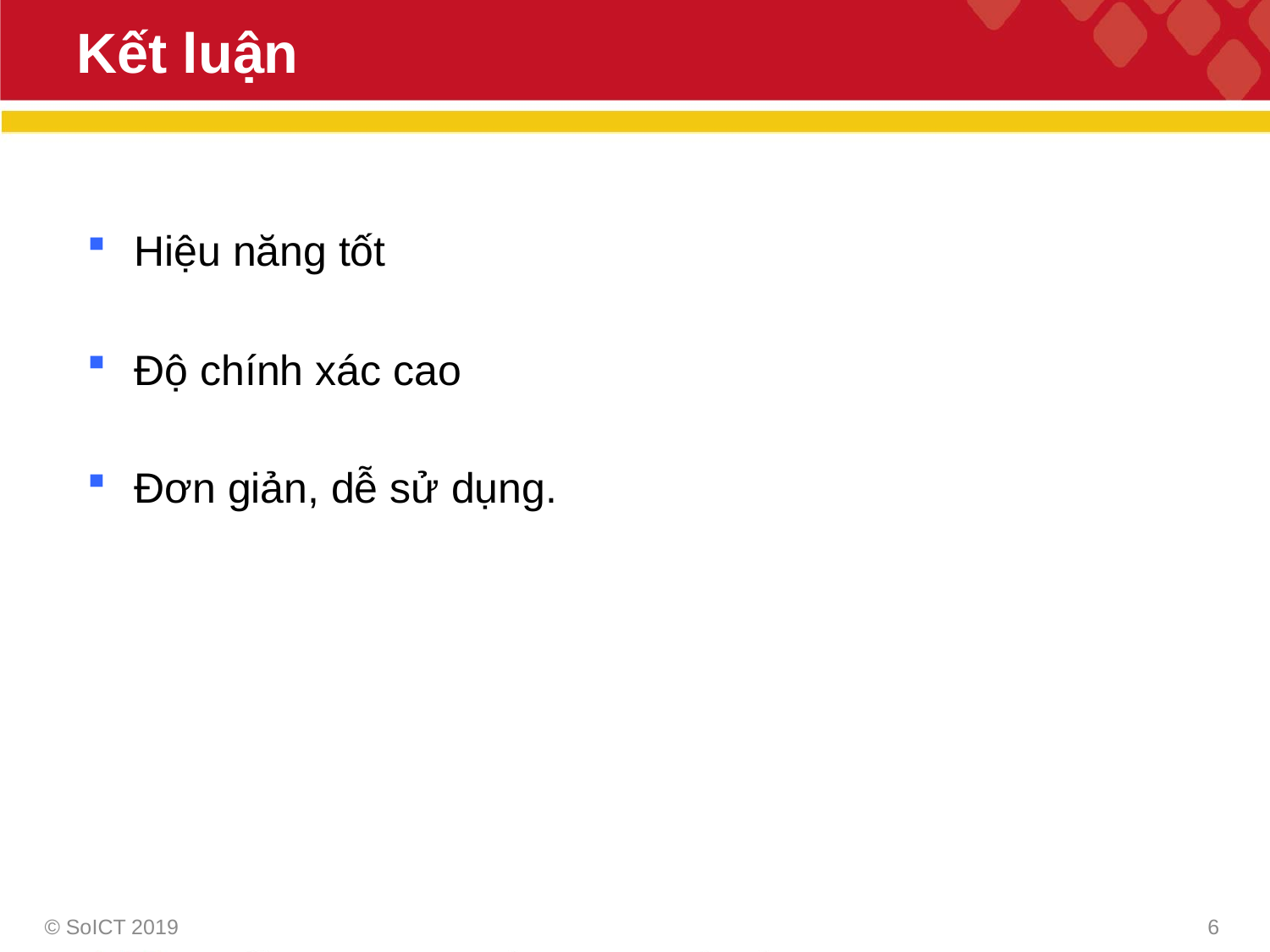

# Kết luận

Hiệu năng tốt

Độ chính xác cao

Đơn giản, dễ sử dụng.

© SoICT 2019

6